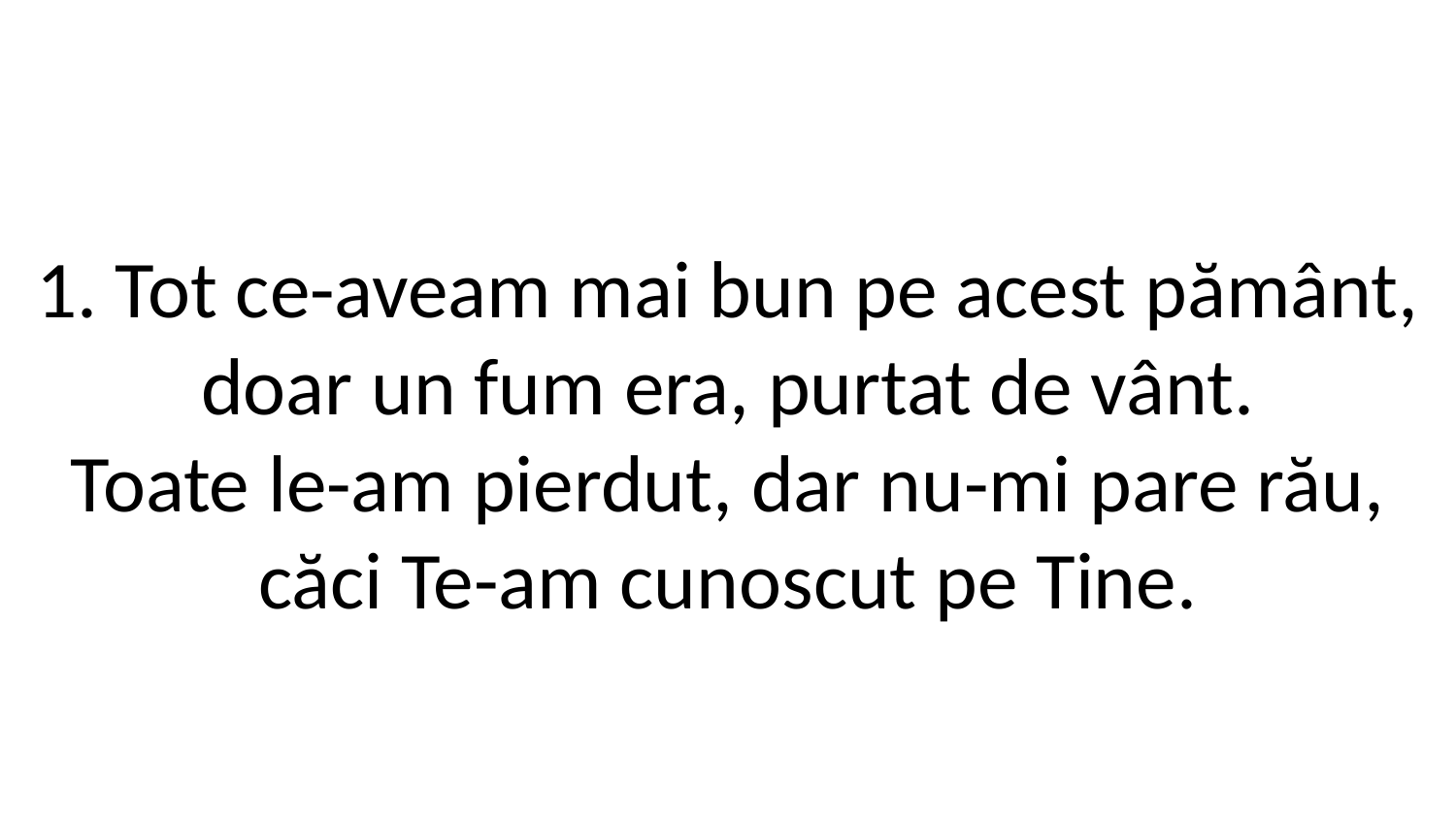

1. Tot ce-aveam mai bun pe acest pământ,
doar un fum era, purtat de vânt.
Toate le-am pierdut, dar nu-mi pare rău,
căci Te-am cunoscut pe Tine.